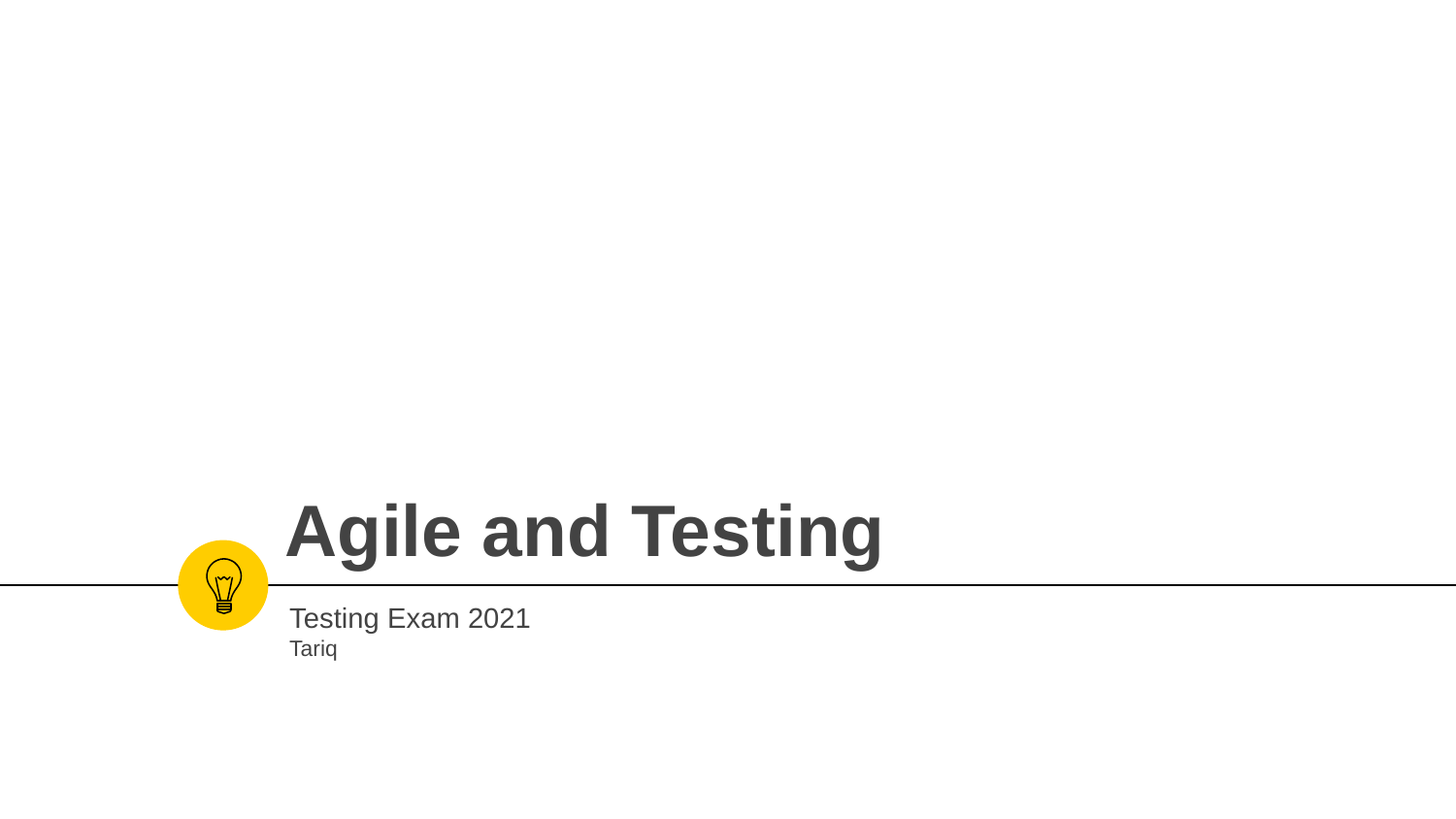

# Agile and Testing

Testing Exam 2021
Tariq